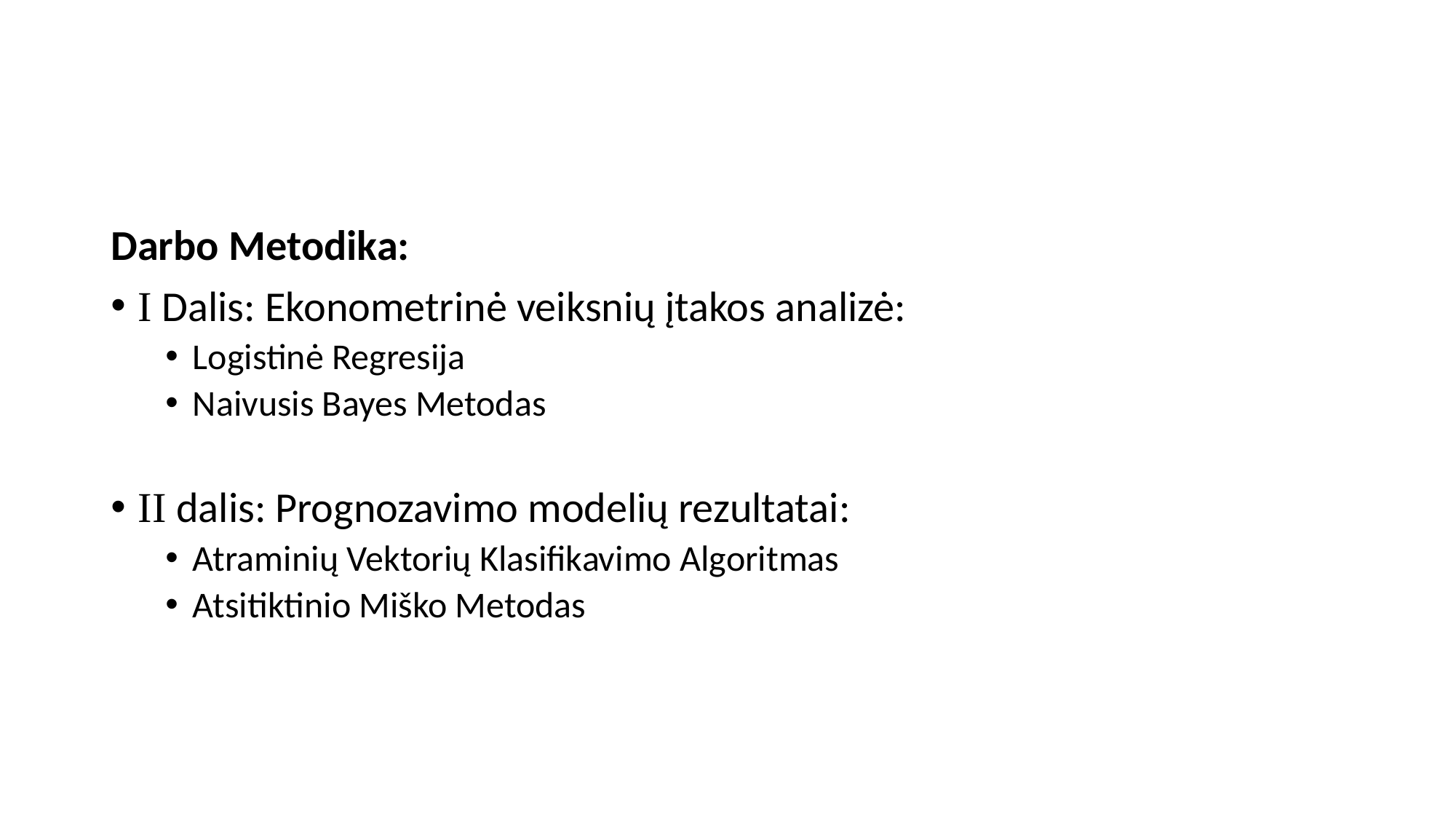

#
Darbo Metodika:
I Dalis: Ekonometrinė veiksnių įtakos analizė:
Logistinė Regresija
Naivusis Bayes Metodas

II dalis: Prognozavimo modelių rezultatai:
Atraminių Vektorių Klasifikavimo Algoritmas
Atsitiktinio Miško Metodas